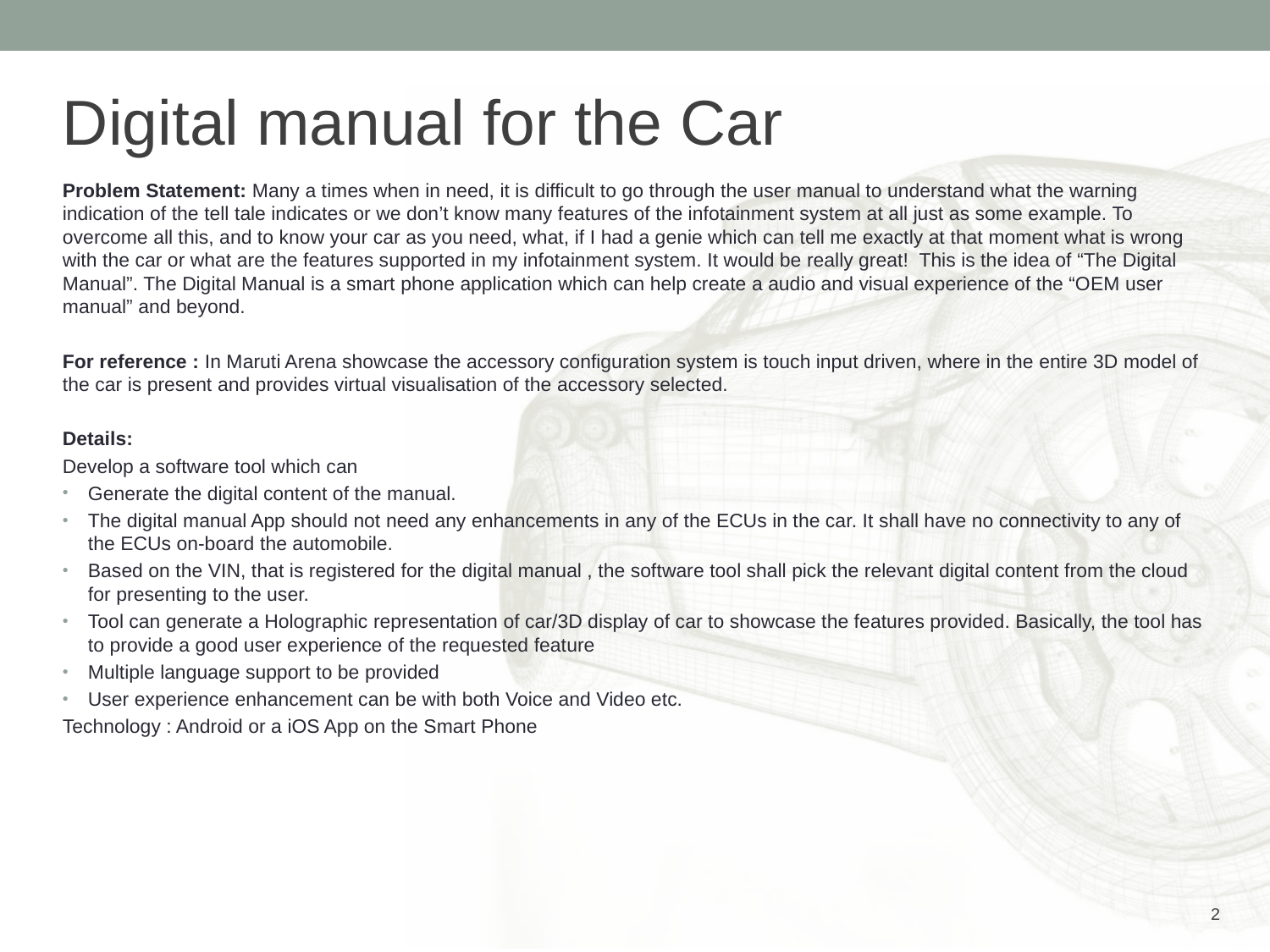

Digital manual for the Car
Problem Statement: Many a times when in need, it is difficult to go through the user manual to understand what the warning indication of the tell tale indicates or we don’t know many features of the infotainment system at all just as some example. To overcome all this, and to know your car as you need, what, if I had a genie which can tell me exactly at that moment what is wrong with the car or what are the features supported in my infotainment system. It would be really great!  This is the idea of “The Digital Manual”. The Digital Manual is a smart phone application which can help create a audio and visual experience of the “OEM user manual” and beyond.

For reference : In Maruti Arena showcase the accessory configuration system is touch input driven, where in the entire 3D model of the car is present and provides virtual visualisation of the accessory selected.

Details:
Develop a software tool which can
Generate the digital content of the manual.
The digital manual App should not need any enhancements in any of the ECUs in the car. It shall have no connectivity to any of the ECUs on-board the automobile.
Based on the VIN, that is registered for the digital manual , the software tool shall pick the relevant digital content from the cloud for presenting to the user.
Tool can generate a Holographic representation of car/3D display of car to showcase the features provided. Basically, the tool has to provide a good user experience of the requested feature
Multiple language support to be provided
User experience enhancement can be with both Voice and Video etc.
Technology : Android or a iOS App on the Smart Phone